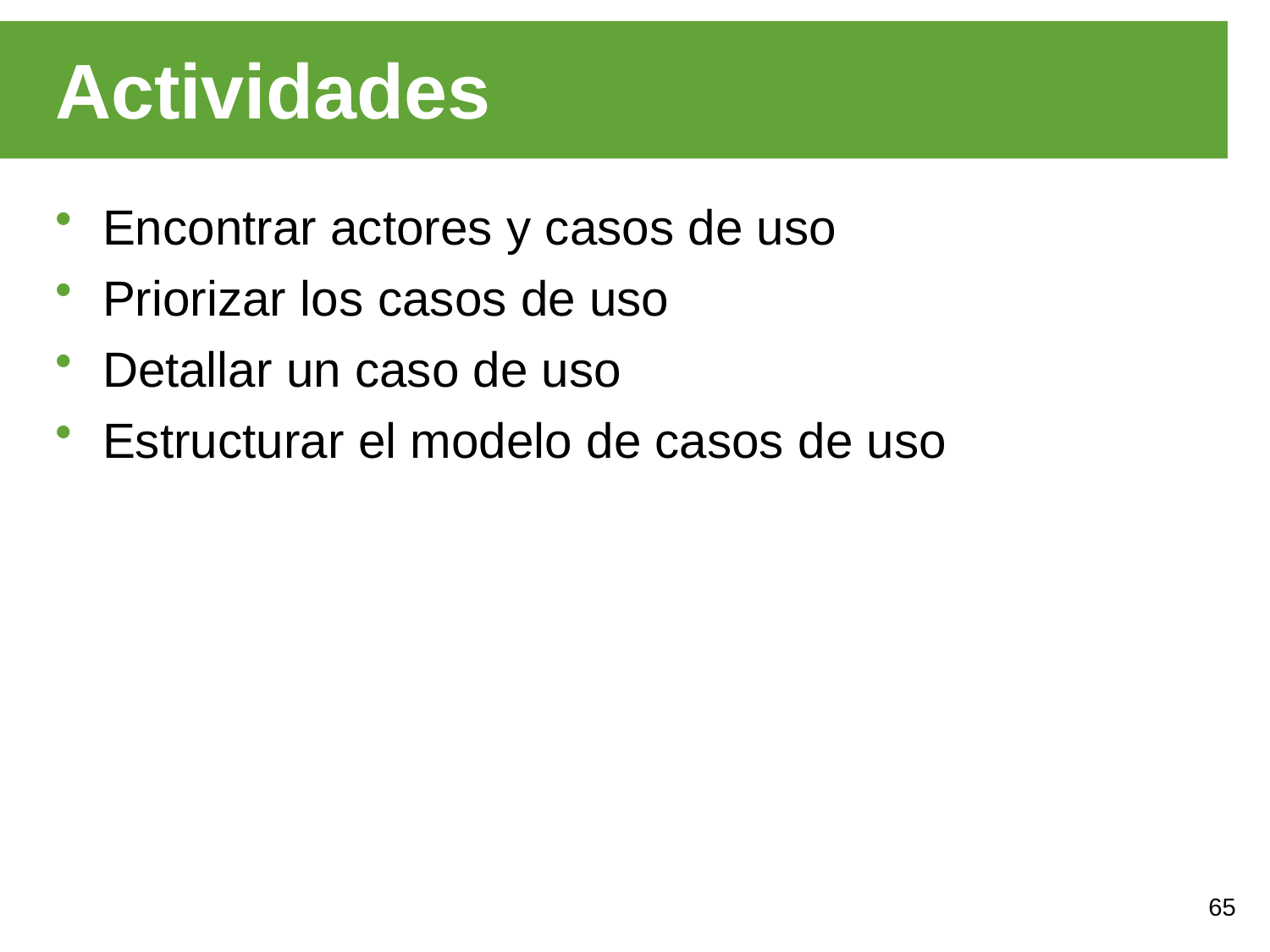

# Actividades
Encontrar actores y casos de uso
Priorizar los casos de uso
Detallar un caso de uso
Estructurar el modelo de casos de uso
65